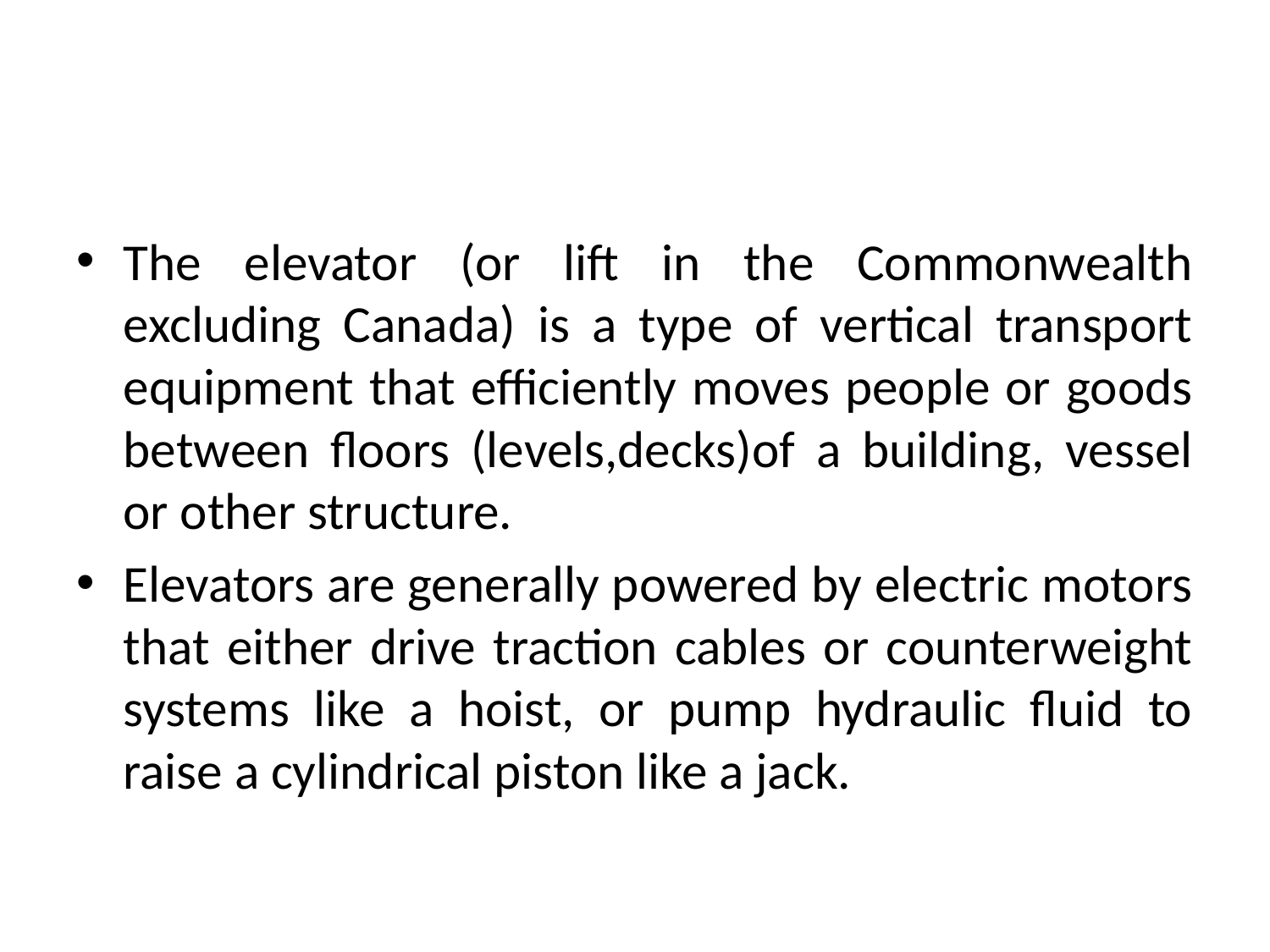

#
The elevator (or lift in the Commonwealth excluding Canada) is a type of vertical transport equipment that efficiently moves people or goods between floors (levels,decks)of a building, vessel or other structure.
Elevators are generally powered by electric motors that either drive traction cables or counterweight systems like a hoist, or pump hydraulic fluid to raise a cylindrical piston like a jack.